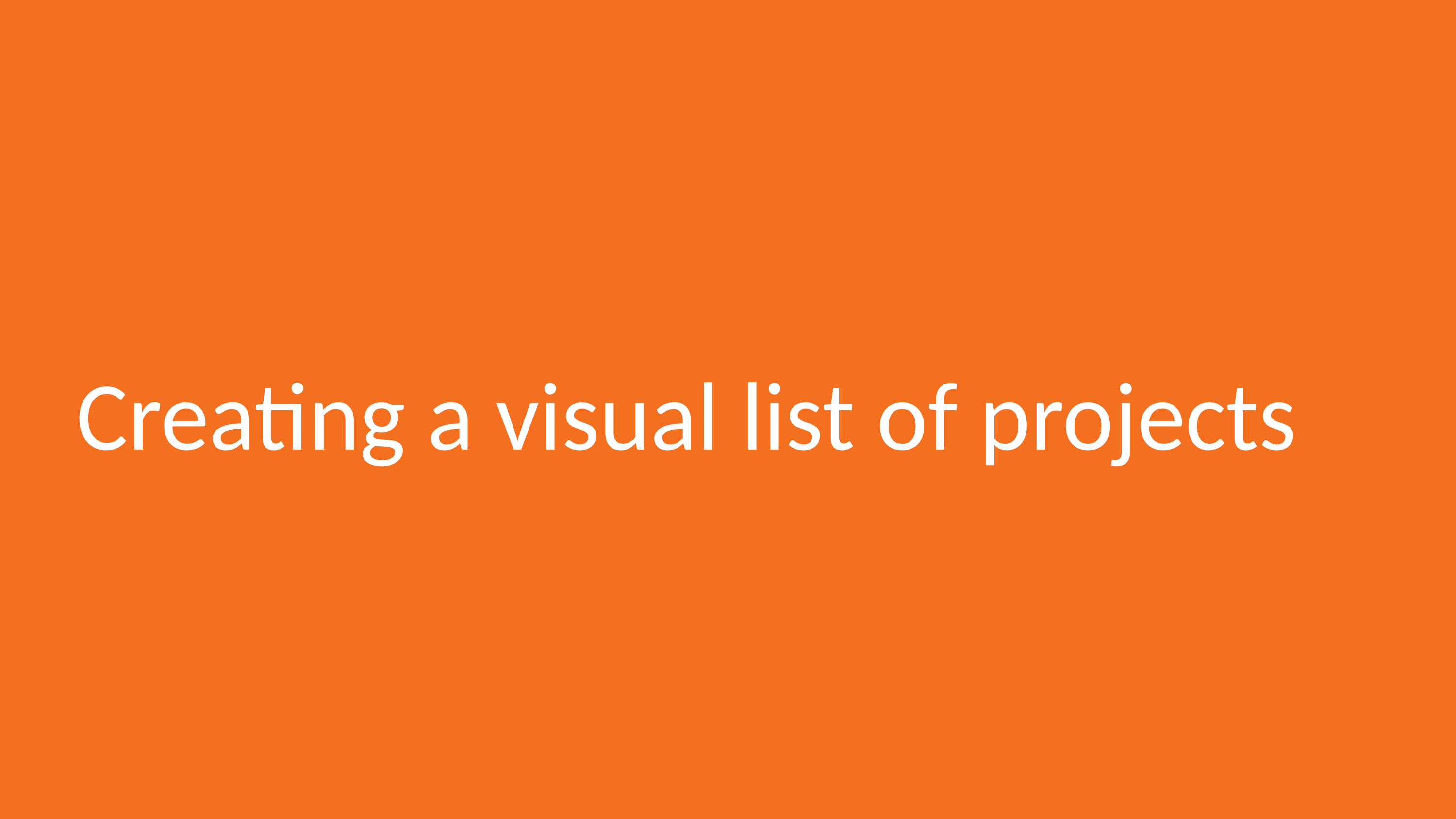

# Creating a visual list of projects